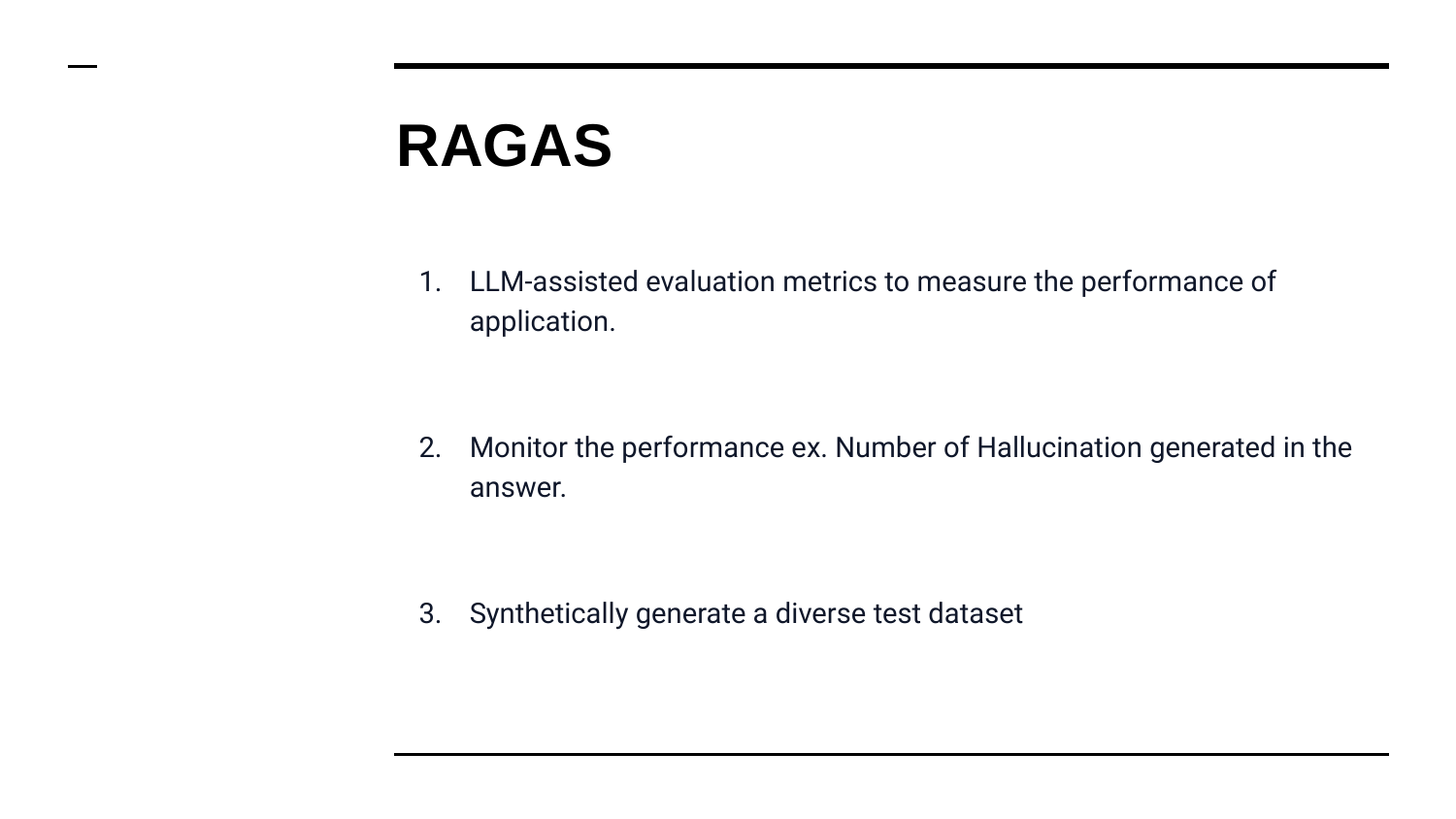

# RAGAS

LLM-assisted evaluation metrics to measure the performance of application.

Monitor the performance ex. Number of Hallucination generated in the answer.

Synthetically generate a diverse test dataset